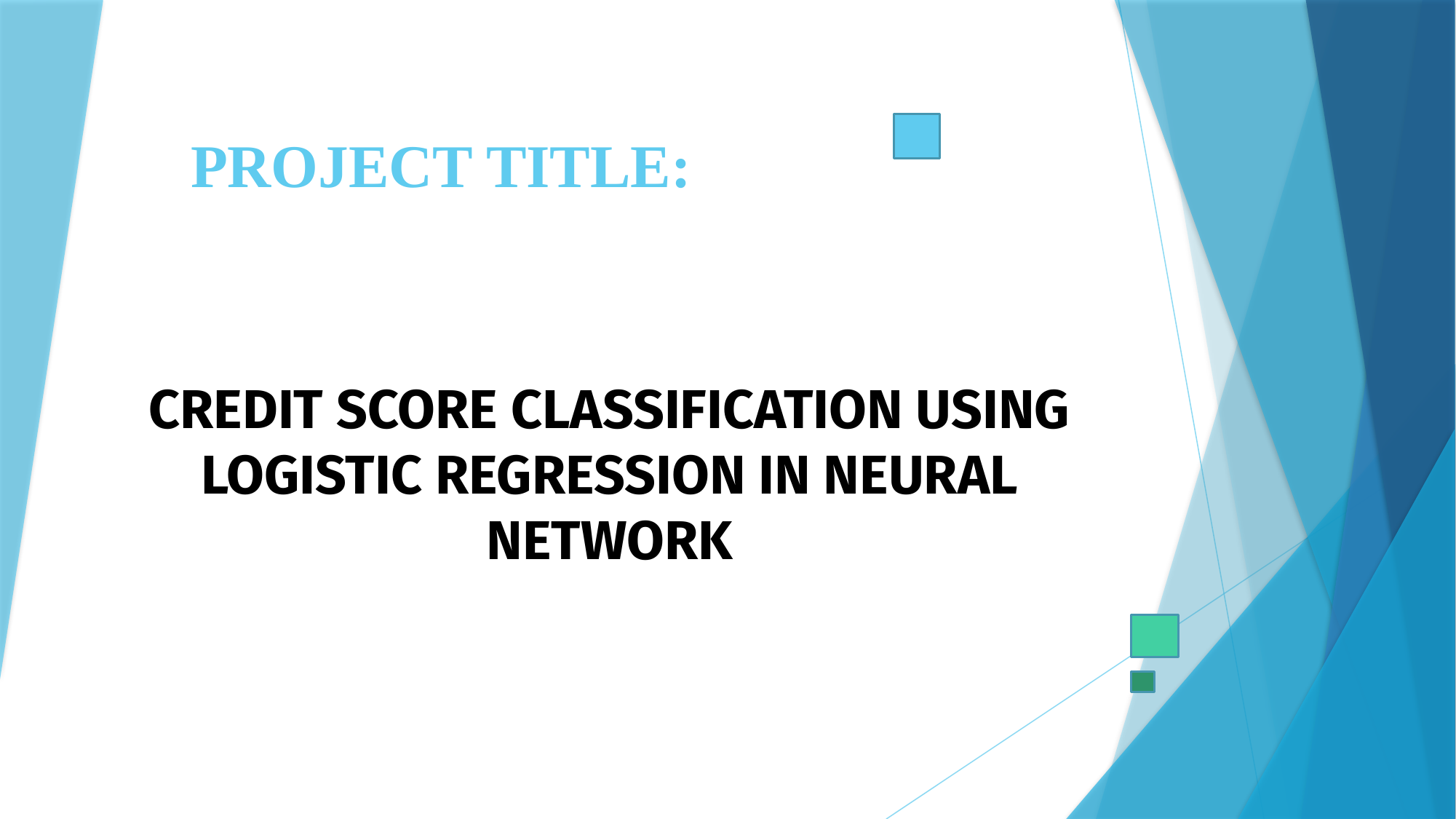

# PROJECT TITLE:

CREDIT SCORE CLASSIFICATION USING LOGISTIC REGRESSION IN NEURAL NETWORK